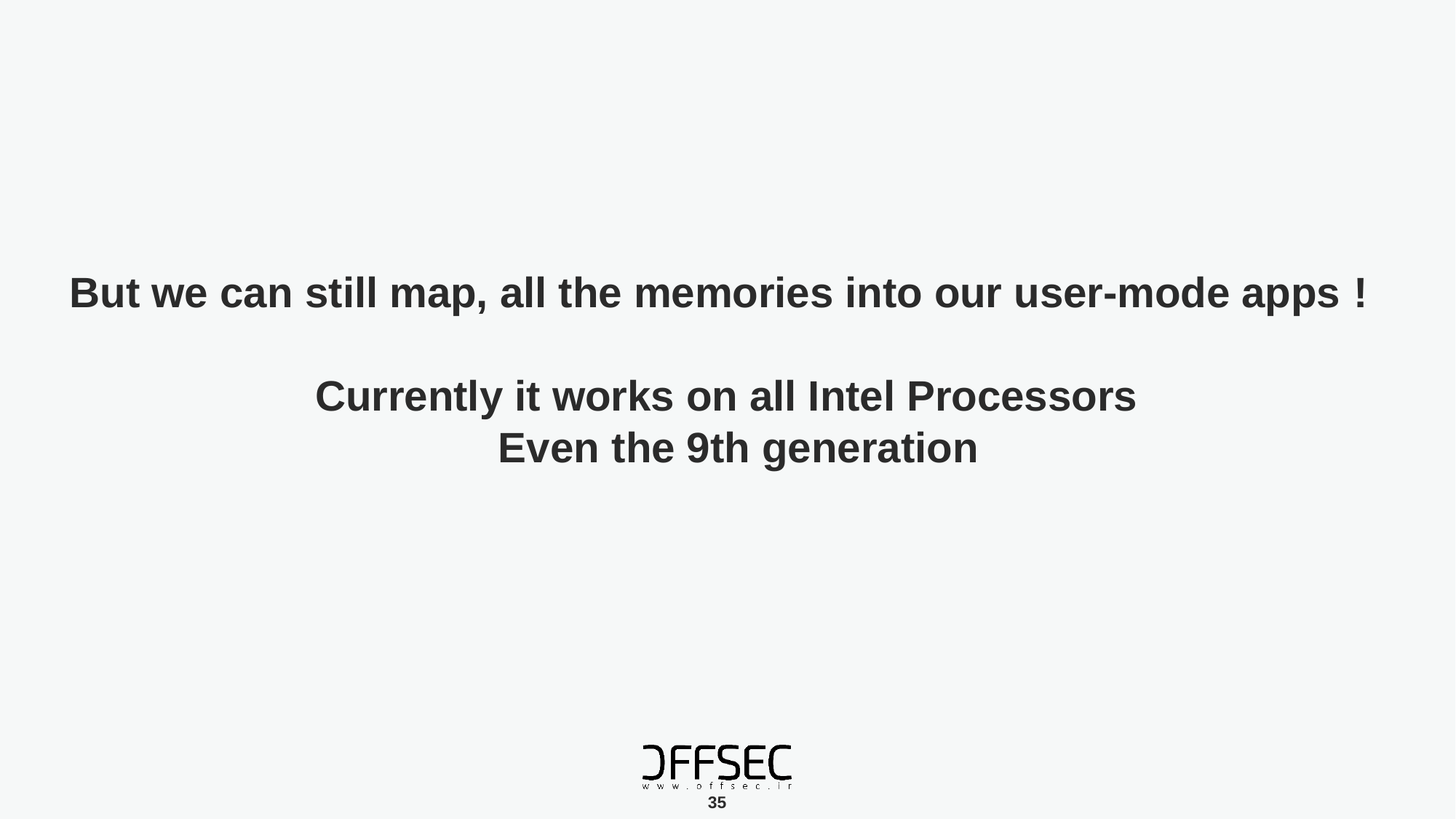

# But we can still map, all the memories into our user-mode apps !
Currently it works on all Intel Processors  Even the 9th generation
35